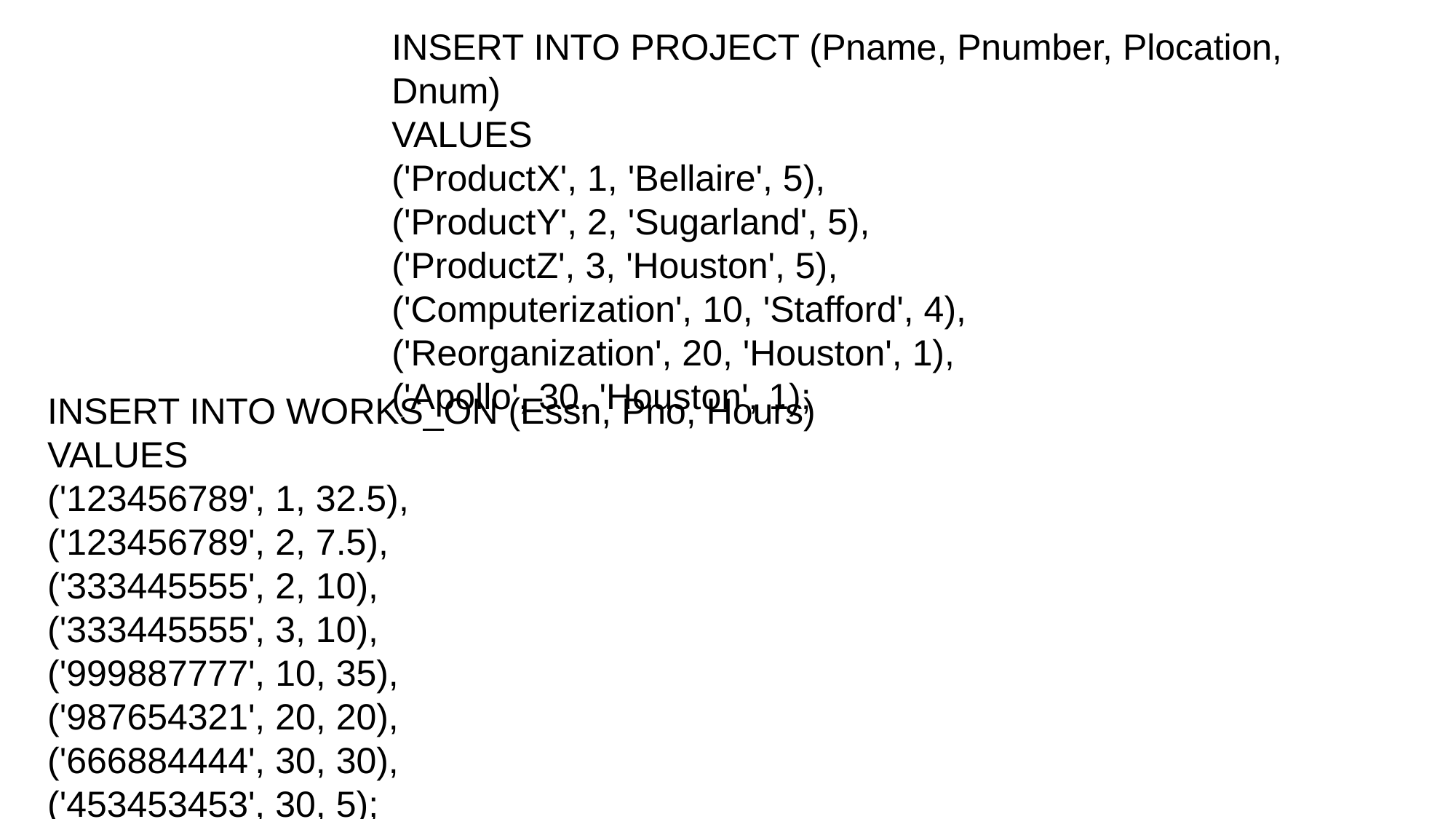

INSERT INTO PROJECT (Pname, Pnumber, Plocation, Dnum)
VALUES
('ProductX', 1, 'Bellaire', 5),
('ProductY', 2, 'Sugarland', 5),
('ProductZ', 3, 'Houston', 5),
('Computerization', 10, 'Stafford', 4),
('Reorganization', 20, 'Houston', 1),
('Apollo', 30, 'Houston', 1);
INSERT INTO WORKS_ON (Essn, Pno, Hours)
VALUES
('123456789', 1, 32.5),
('123456789', 2, 7.5),
('333445555', 2, 10),
('333445555', 3, 10),
('999887777', 10, 35),
('987654321', 20, 20),
('666884444', 30, 30),
('453453453', 30, 5);